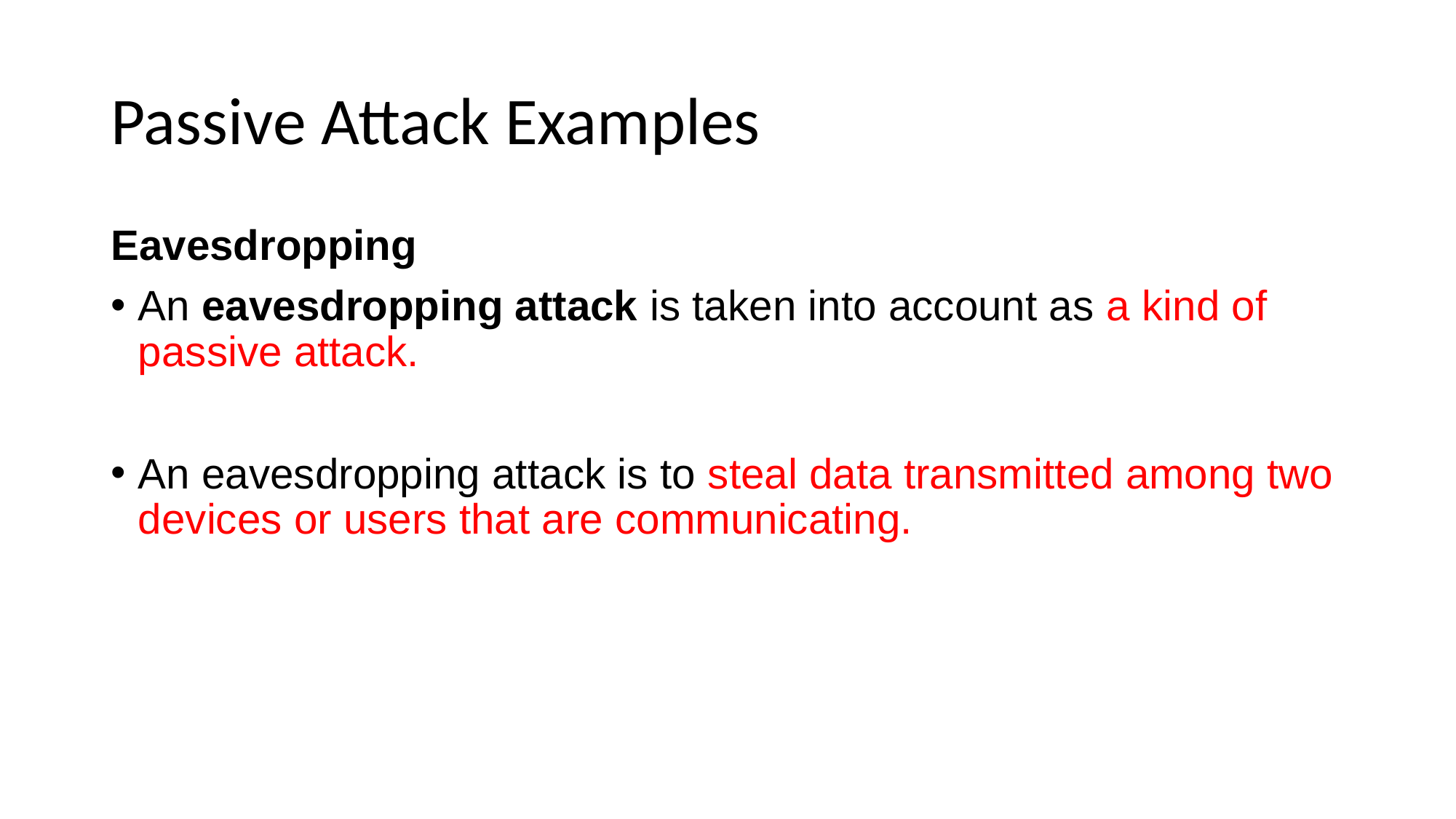

# Passive Attack Examples
Eavesdropping
An eavesdropping attack is taken into account as a kind of passive attack.

An eavesdropping attack is to steal data transmitted among two devices or users that are communicating.